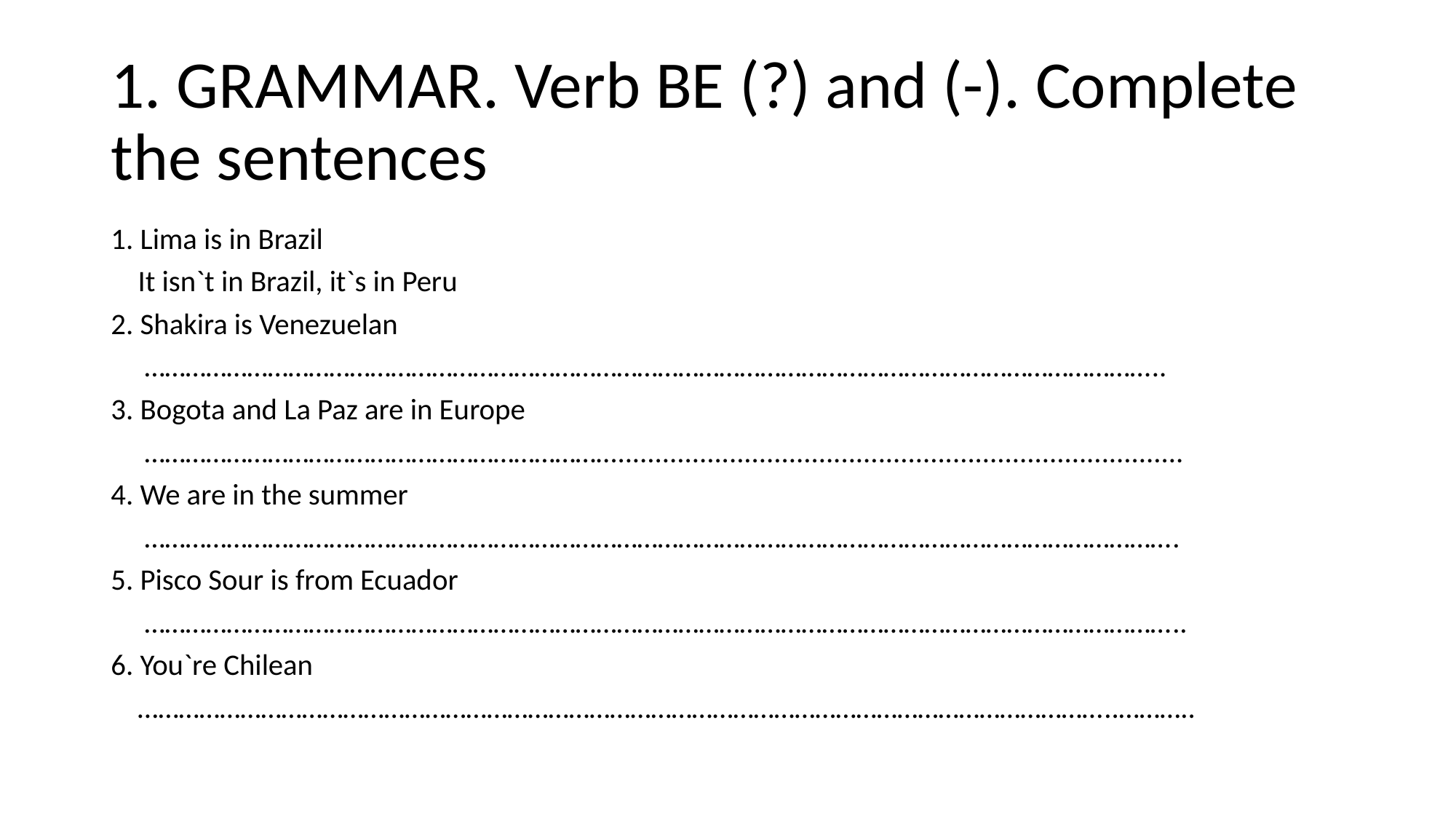

# 1. GRAMMAR. Verb BE (?) and (-). Complete the sentences
1. Lima is in Brazil
    It isn`t in Brazil, it`s in Peru
2. Shakira is Venezuelan
     …………………………………………………………………………………………………………………………………..
3. Bogota and La Paz are in Europe
     ……………………………………………………………............................................................................
4. We are in the summer
     …………………………………………………………………………………………………………………………………….
5. Pisco Sour is from Ecuador
     ……………………………………………………………………………………………………………………………………..
6. You`re Chilean
    ……………………………………………………………………………………………………………………………..………..